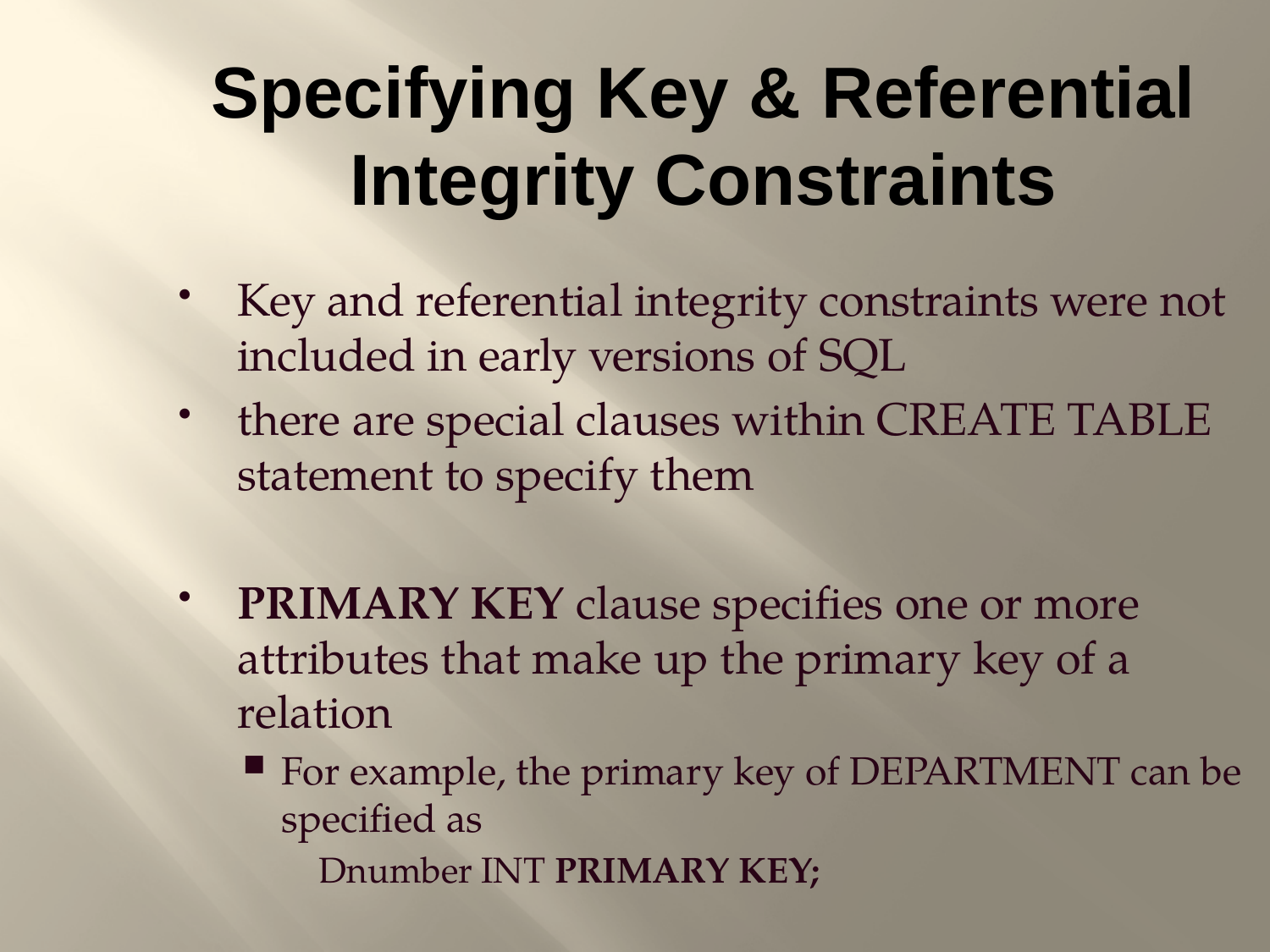

Specifying Key & Referential Integrity Constraints
Key and referential integrity constraints were not included in early versions of SQL
there are special clauses within CREATE TABLE statement to specify them

PRIMARY KEY clause specifies one or more attributes that make up the primary key of a relation
For example, the primary key of DEPARTMENT can be specified as
		Dnumber INT PRIMARY KEY;